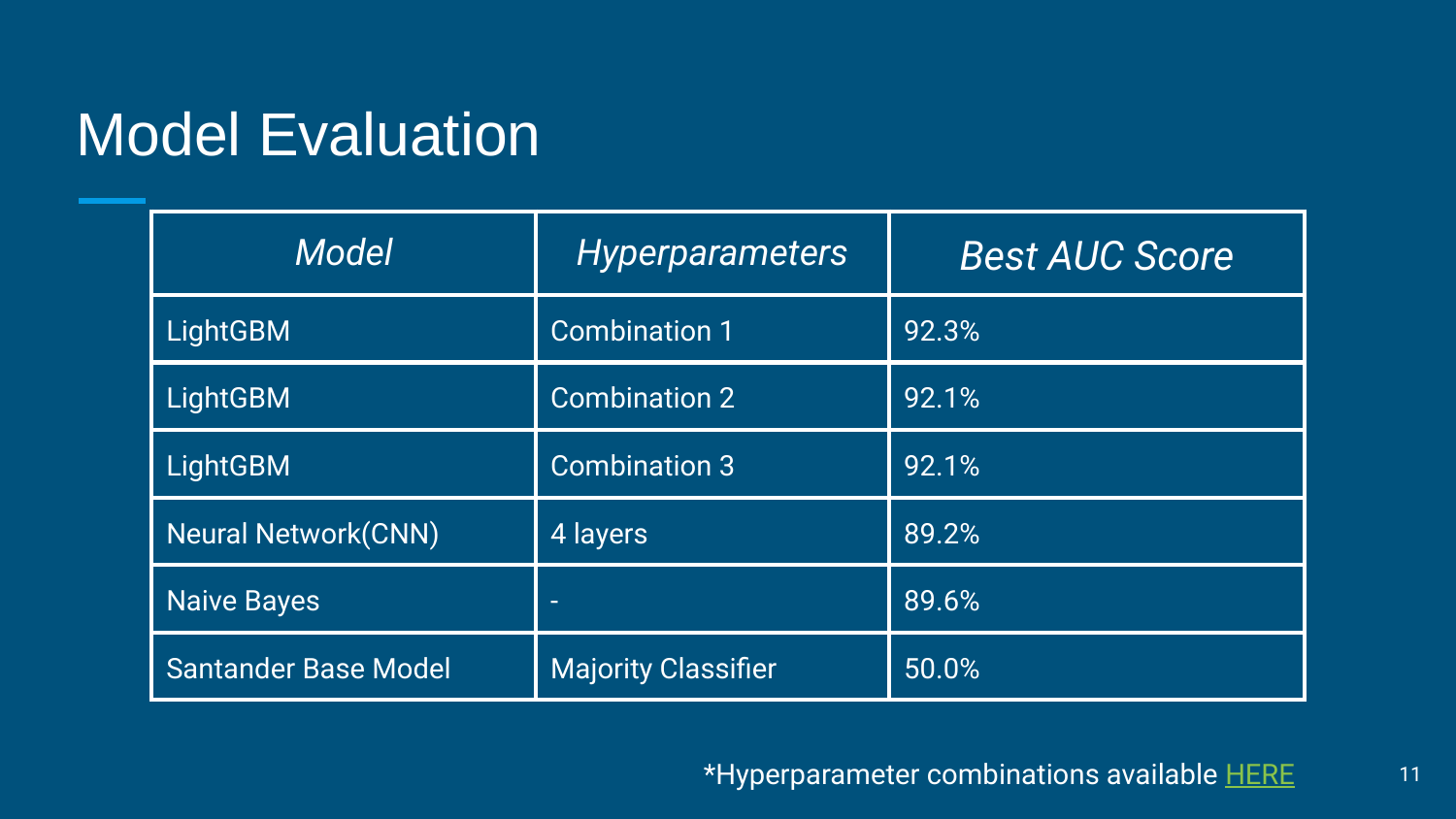

# Model Evaluation
| Model | Hyperparameters | Best AUC Score |
| --- | --- | --- |
| LightGBM | Combination 1 | 92.3% |
| LightGBM | Combination 2 | 92.1% |
| LightGBM | Combination 3 | 92.1% |
| Neural Network(CNN) | 4 layers | 89.2% |
| Naive Bayes | - | 89.6% |
| Santander Base Model | Majority Classifier | 50.0% |
*Hyperparameter combinations available HERE
11